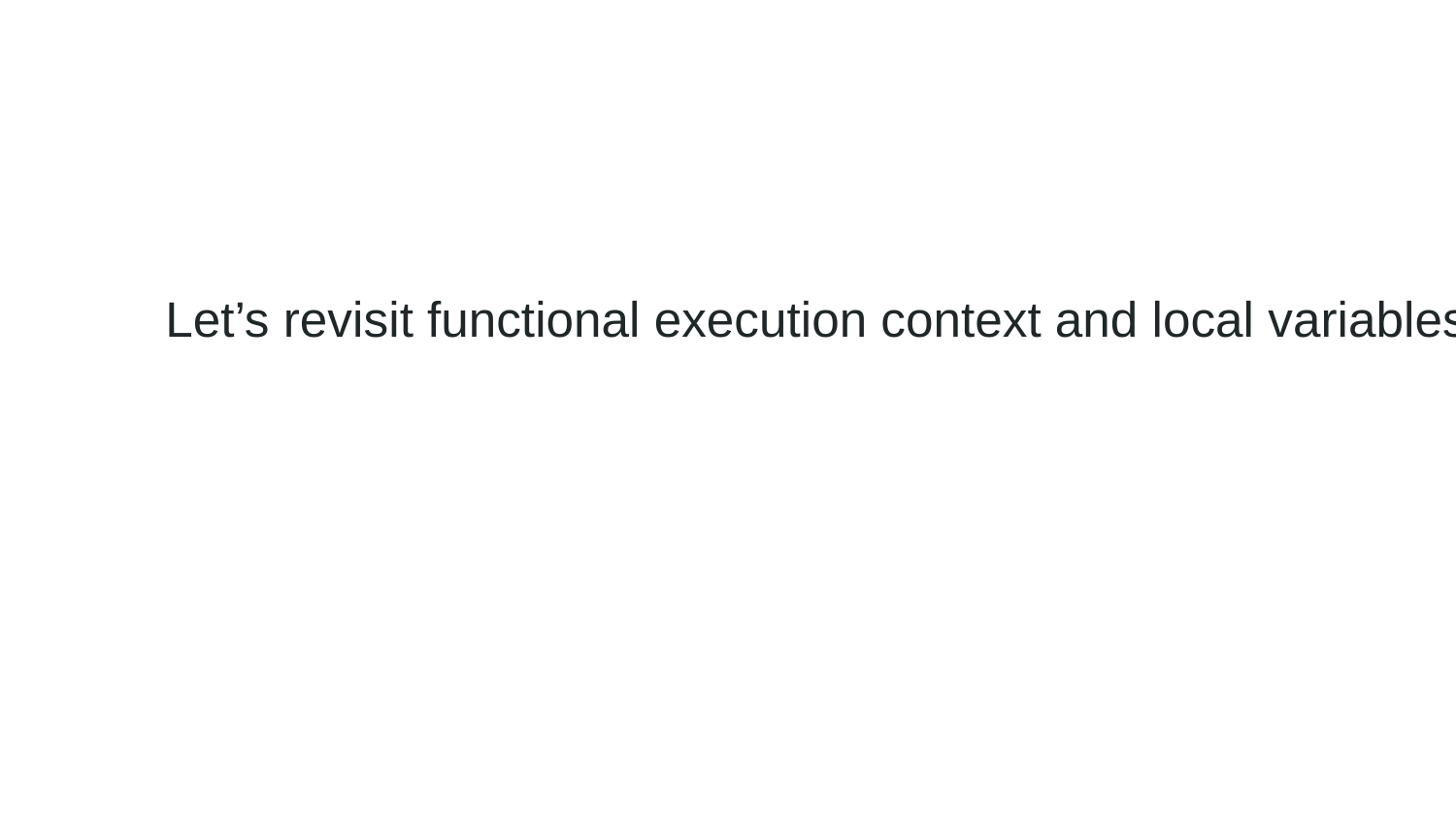

# Let’s revisit functional execution context and local variables.